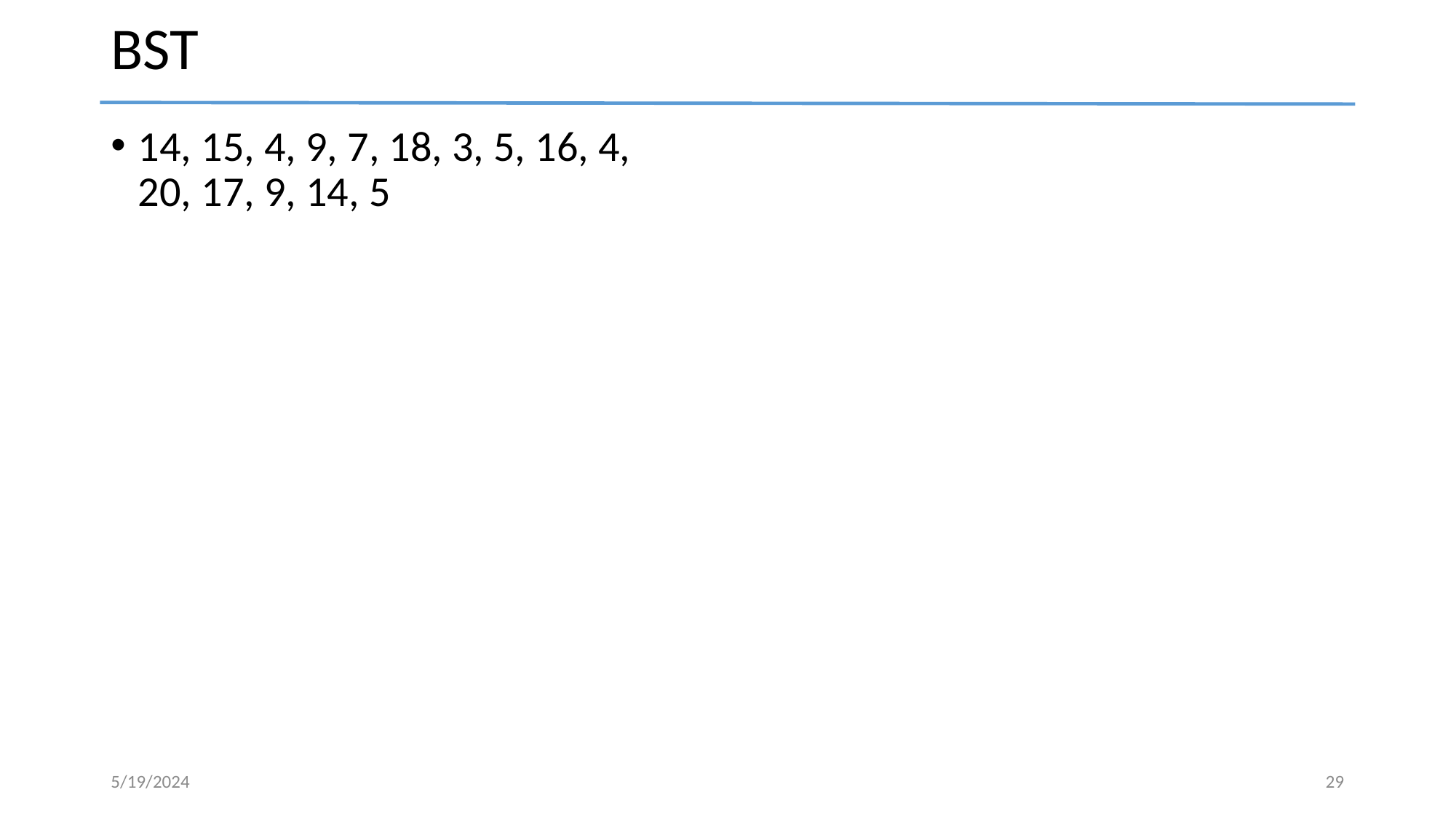

# BST
14, 15, 4, 9, 7, 18, 3, 5, 16, 4, 20, 17, 9, 14, 5

5/19/2024
29